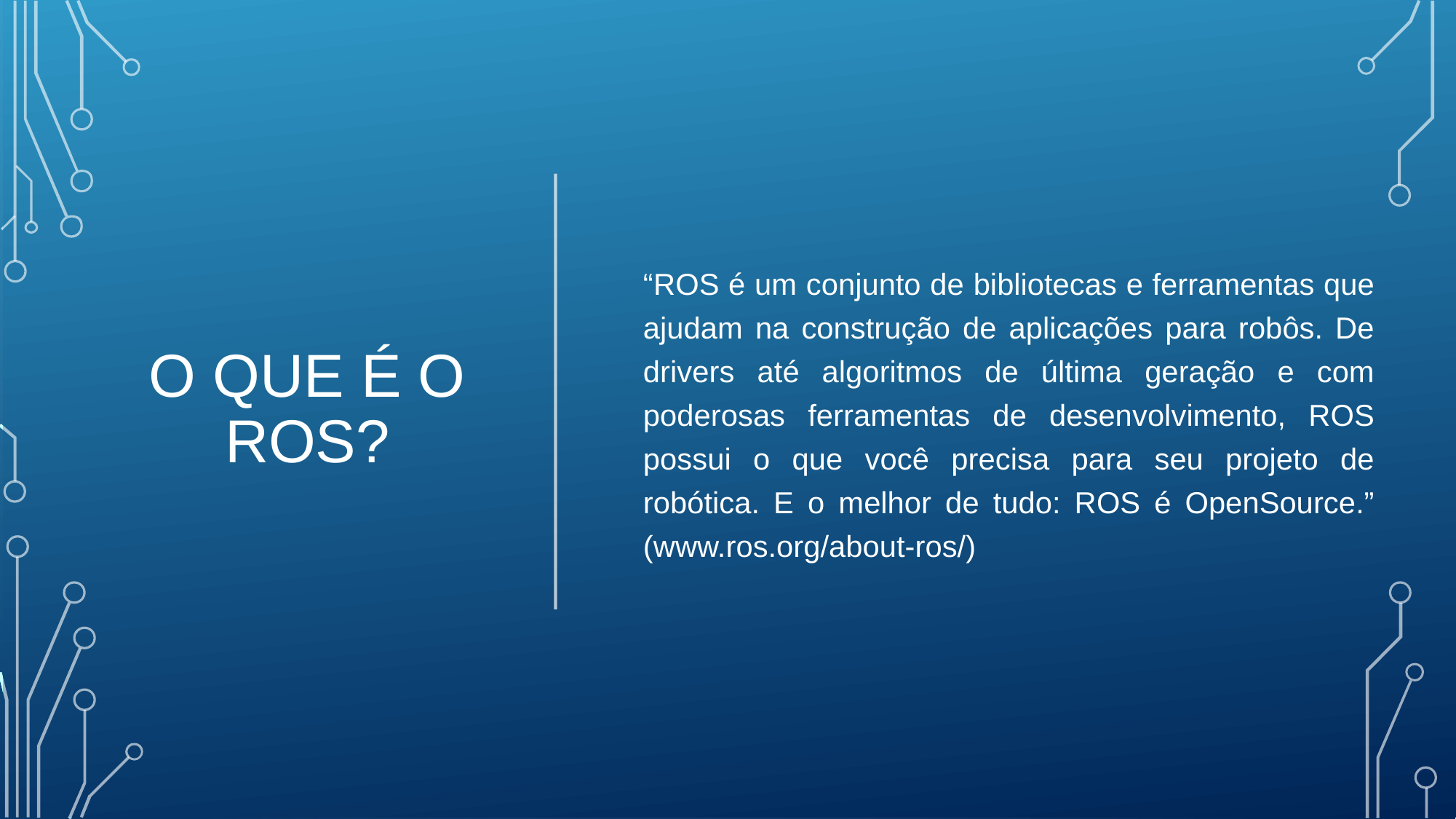

# O que é o ros?
“ROS é um conjunto de bibliotecas e ferramentas que ajudam na construção de aplicações para robôs. De drivers até algoritmos de última geração e com poderosas ferramentas de desenvolvimento, ROS possui o que você precisa para seu projeto de robótica. E o melhor de tudo: ROS é OpenSource.” (www.ros.org/about-ros/)